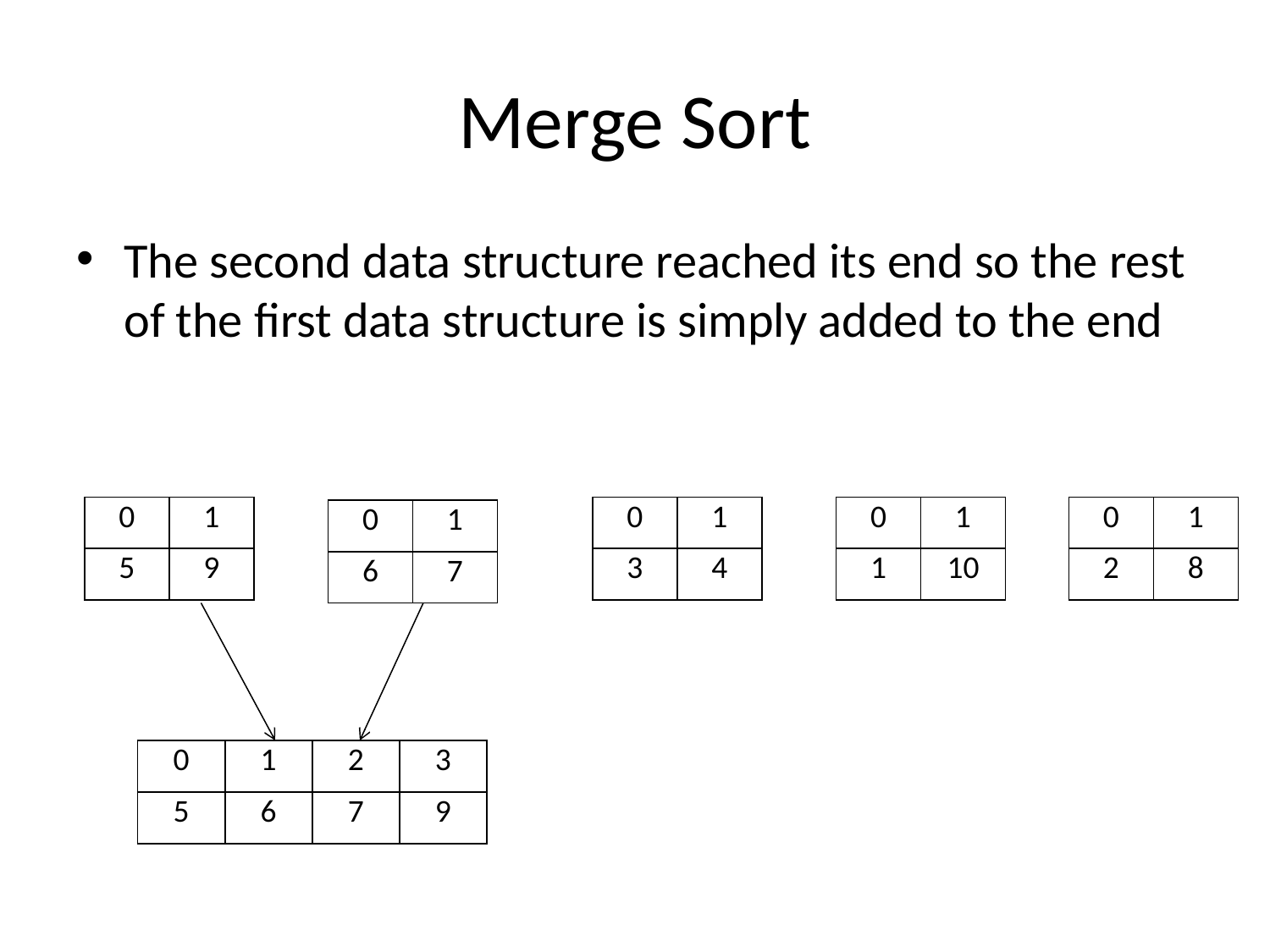

# Merge Sort
The second data structure reached its end so the rest of the first data structure is simply added to the end
| 0 | 1 |
| --- | --- |
| 5 | 9 |
| 0 | 1 |
| --- | --- |
| 3 | 4 |
| 0 | 1 |
| --- | --- |
| 1 | 10 |
| 0 | 1 |
| --- | --- |
| 2 | 8 |
| 0 | 1 |
| --- | --- |
| 6 | 7 |
| 0 | 1 | 2 | 3 |
| --- | --- | --- | --- |
| 5 | 6 | 7 | 9 |